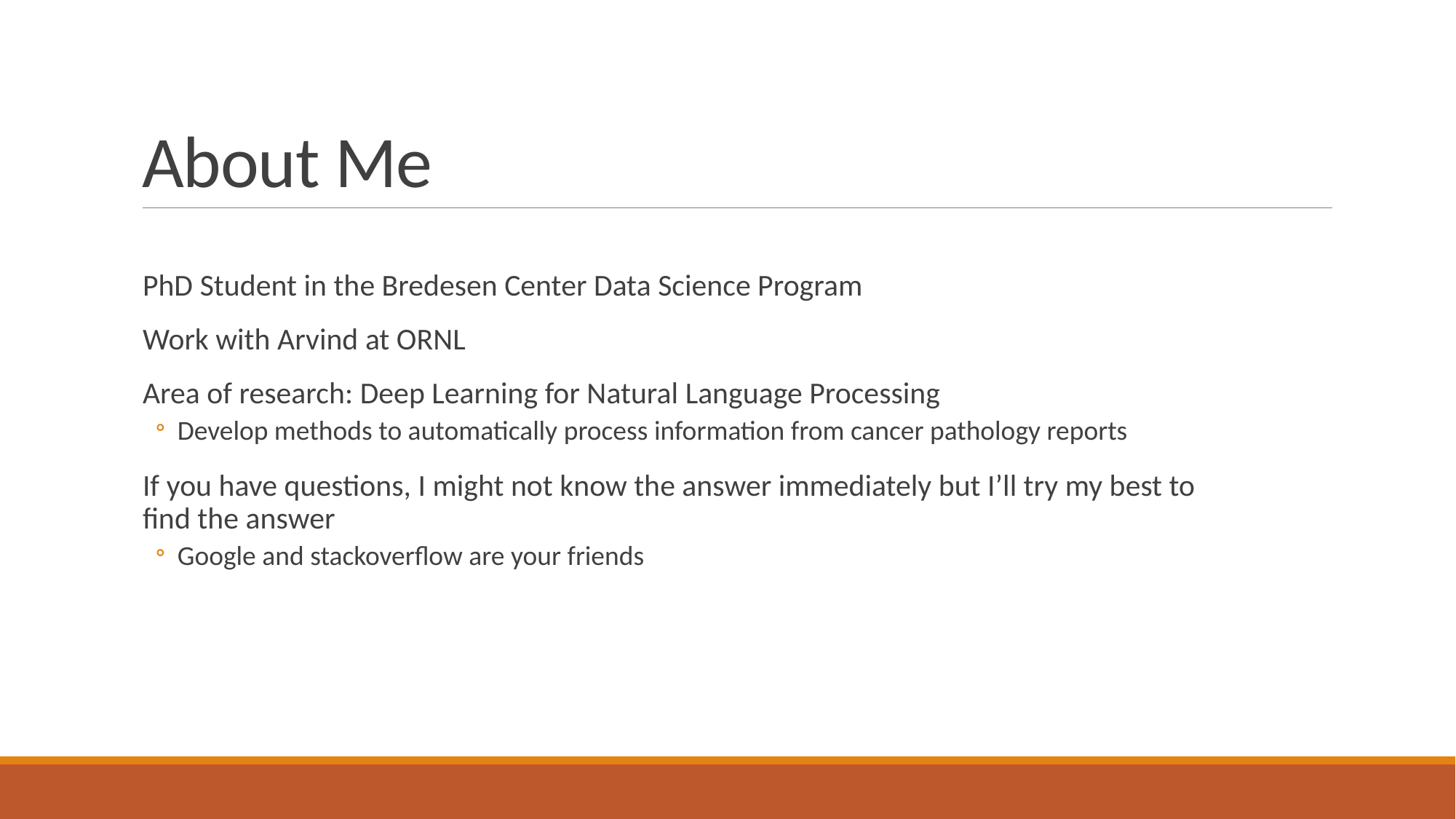

# About Me
PhD Student in the Bredesen Center Data Science Program
Work with Arvind at ORNL
Area of research: Deep Learning for Natural Language Processing
Develop methods to automatically process information from cancer pathology reports
If you have questions, I might not know the answer immediately but I’ll try my best to find the answer
Google and stackoverflow are your friends